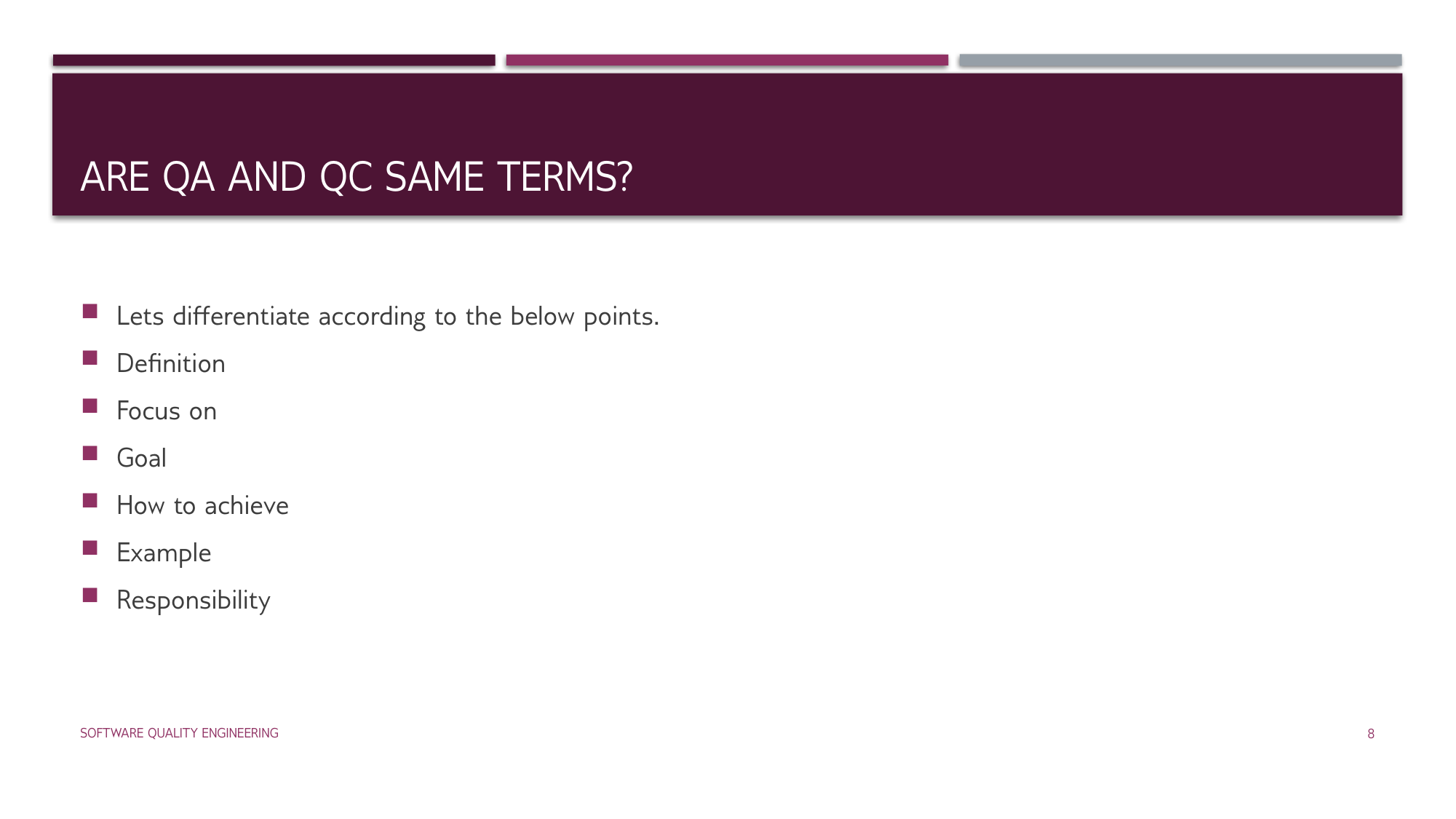

# Are qa and qc same terms?
Lets differentiate according to the below points.
Definition
Focus on
Goal
How to achieve
Example
Responsibility

Software Quality Engineering
8